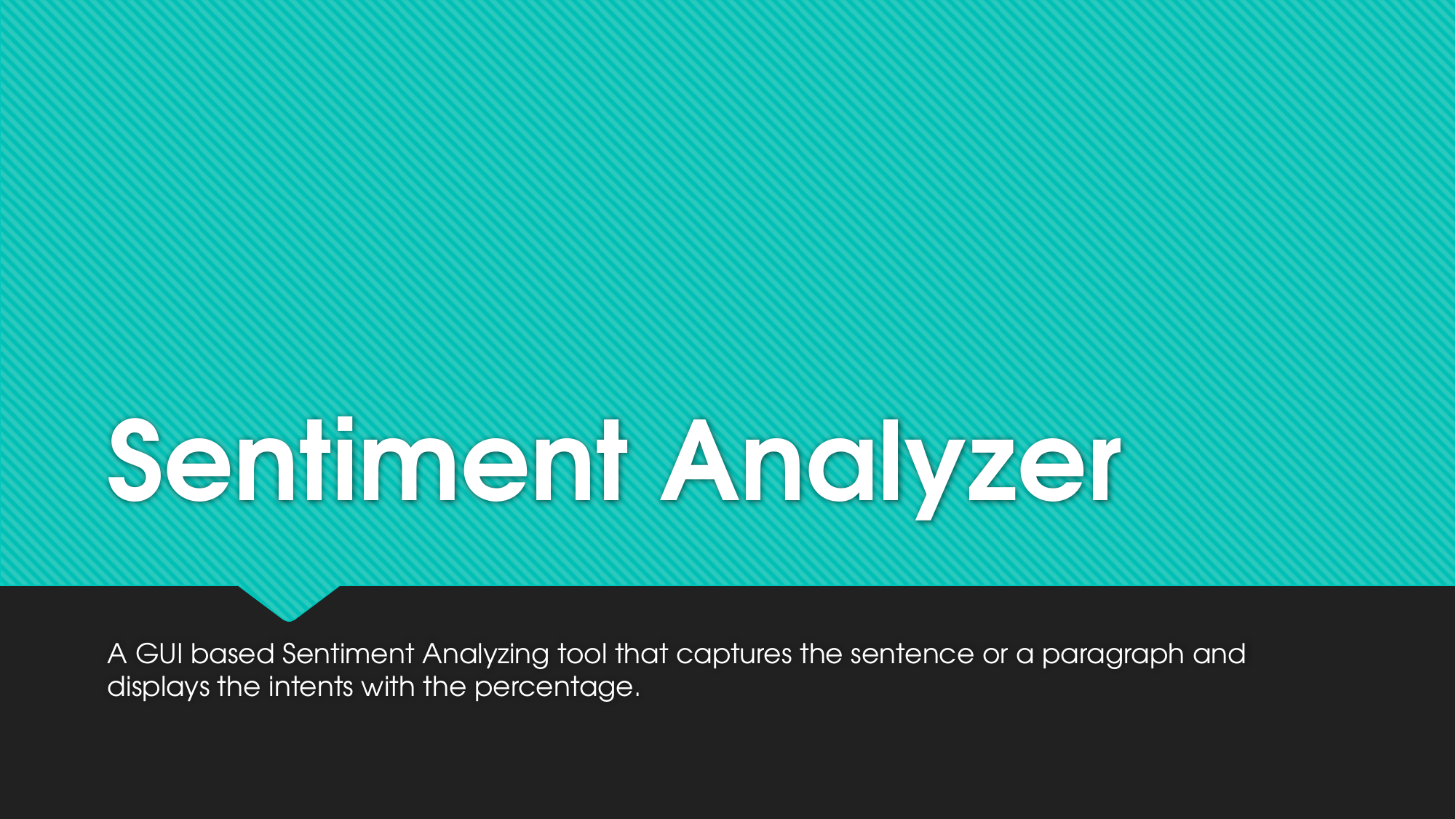

# Sentiment Analyzer
A GUI based Sentiment Analyzing tool that captures the sentence or a paragraph and displays the intents with the percentage.